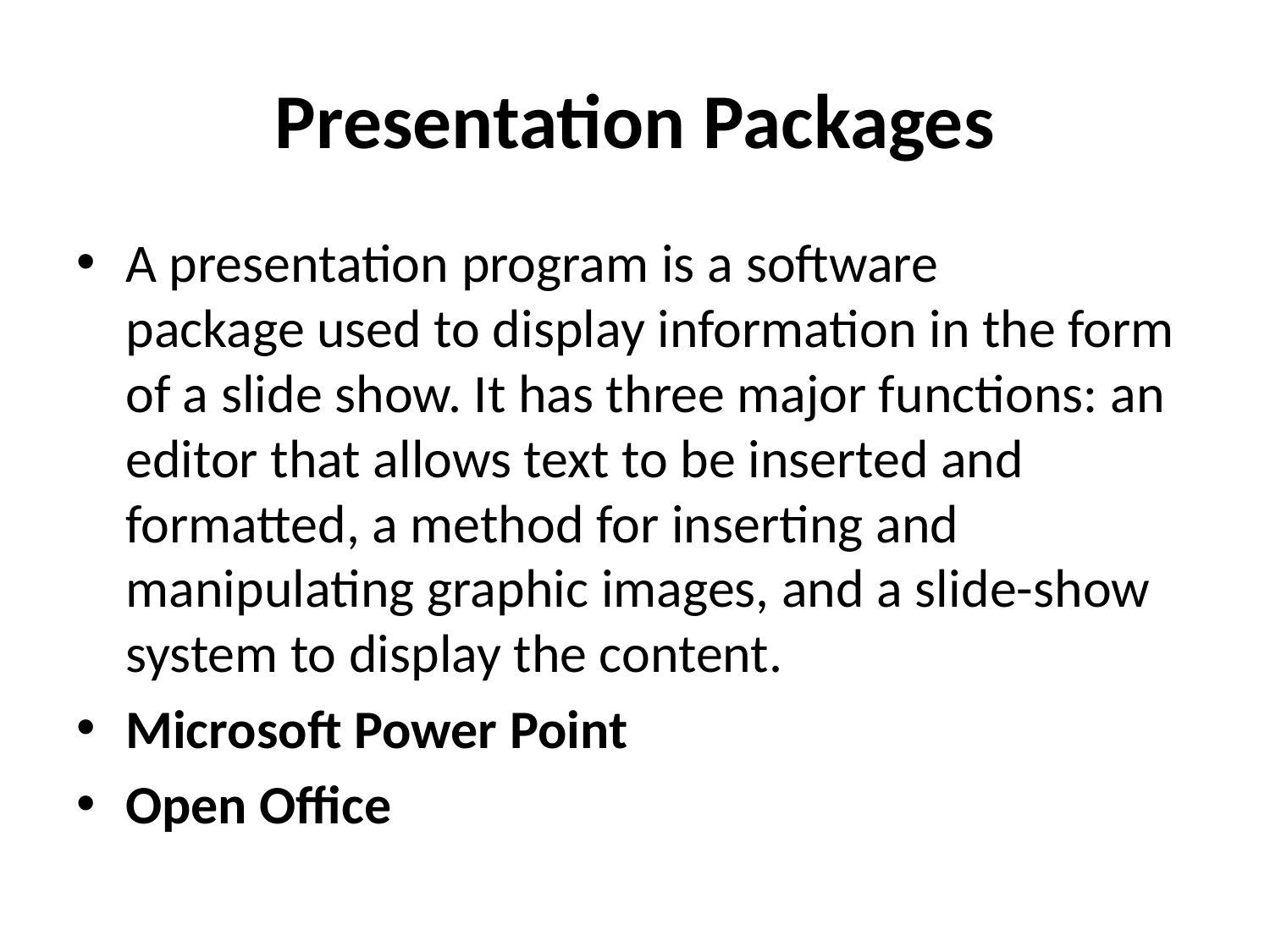

# Presentation Packages
A presentation program is a software package used to display information in the form of a slide show. It has three major functions: an editor that allows text to be inserted and formatted, a method for inserting and manipulating graphic images, and a slide-show system to display the content.
Microsoft Power Point
Open Office